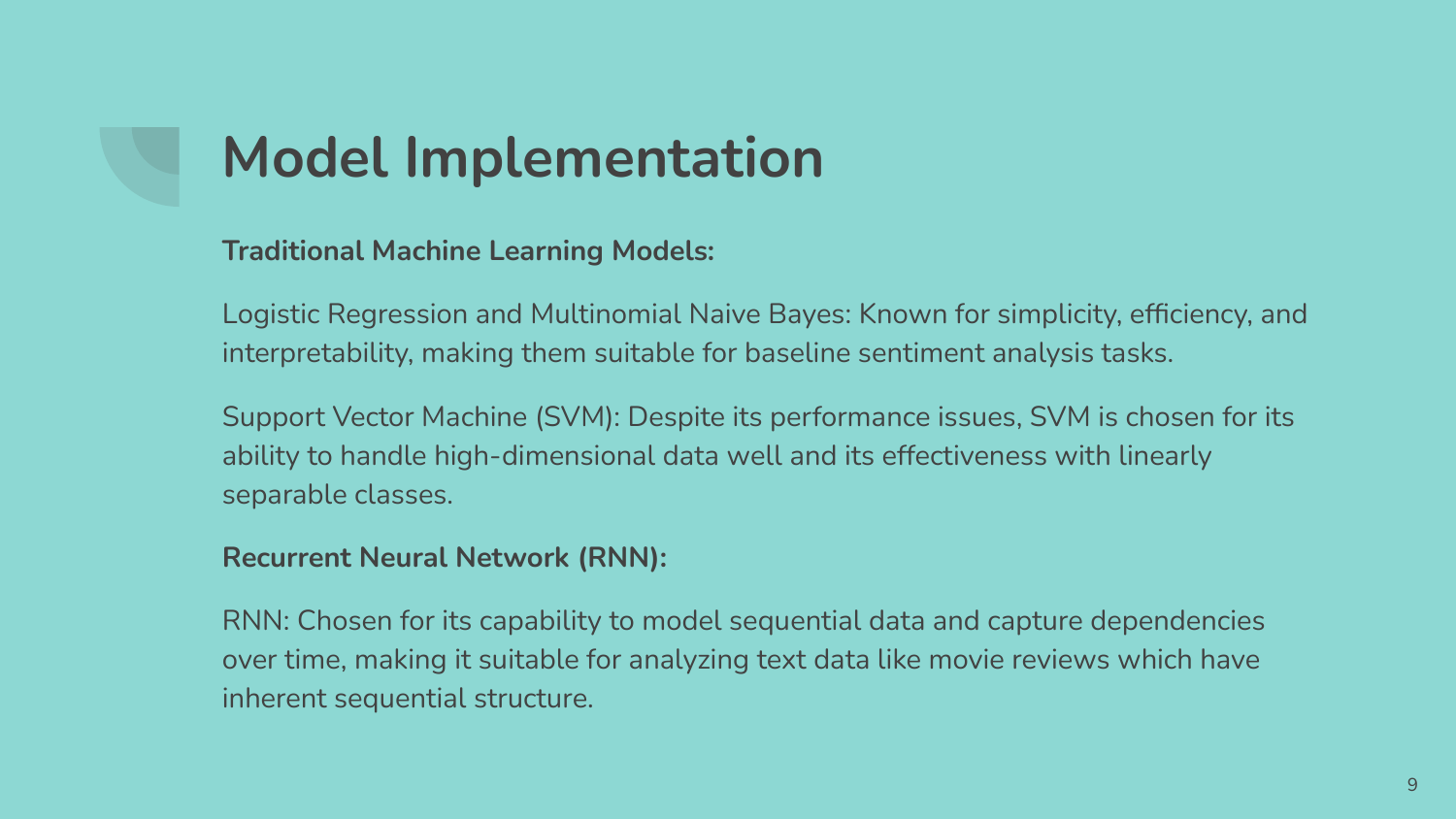

# Model Implementation

Traditional Machine Learning Models:
Logistic Regression and Multinomial Naive Bayes: Known for simplicity, efficiency, and interpretability, making them suitable for baseline sentiment analysis tasks.
Support Vector Machine (SVM): Despite its performance issues, SVM is chosen for its ability to handle high-dimensional data well and its effectiveness with linearly separable classes.
Recurrent Neural Network (RNN):
RNN: Chosen for its capability to model sequential data and capture dependencies over time, making it suitable for analyzing text data like movie reviews which have inherent sequential structure.

9